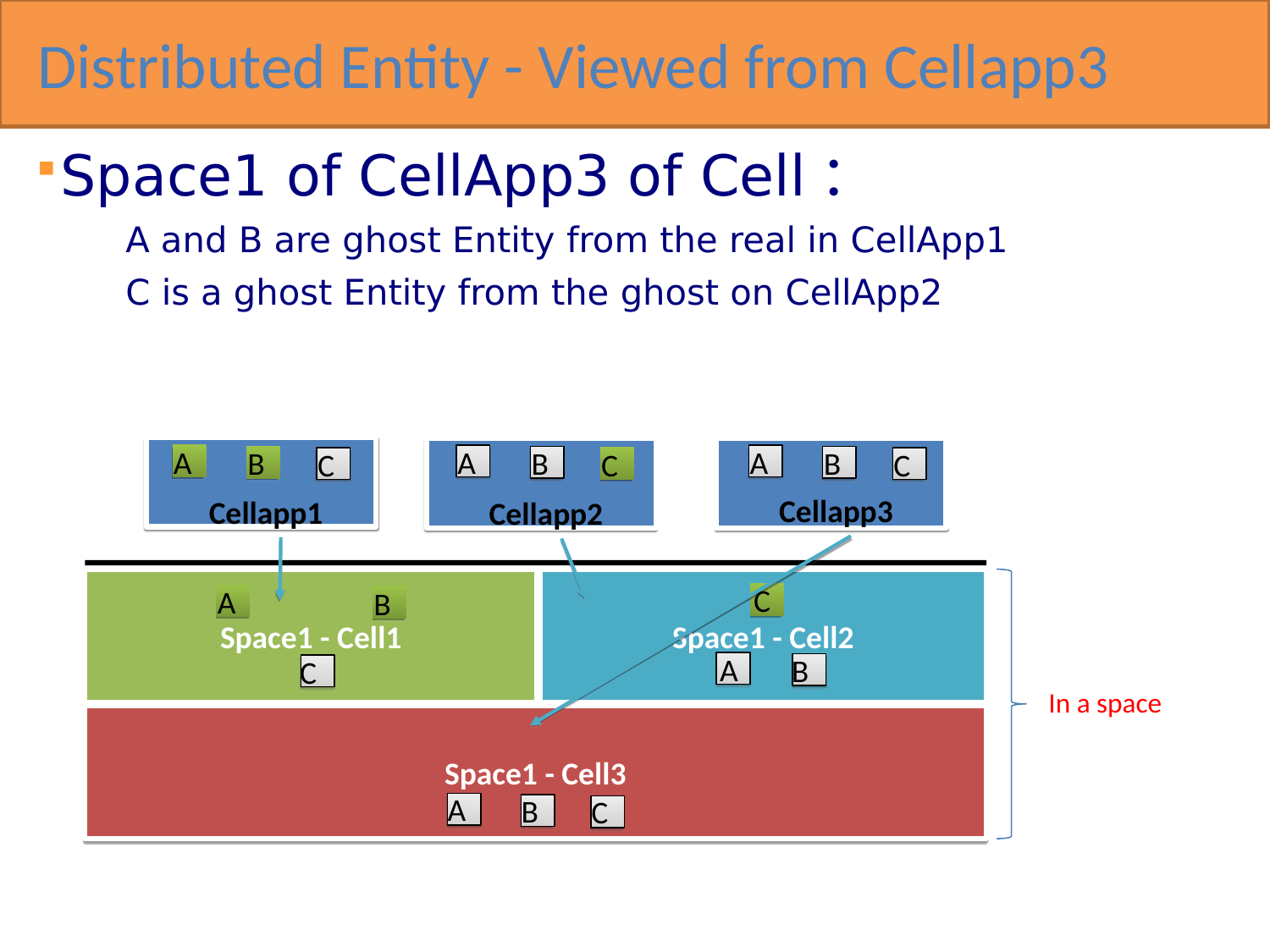

Distributed Entity - Viewed from Cellapp3
Space1 of CellApp3 of Cell：
        A and B are ghost Entity from the real in CellApp1
        C is a ghost Entity from the ghost on CellApp2

A
A
A

B
B
B
C

C

C

Cellapp3
Cellapp1
Cellapp2

Space1 - Cell1
Space1 - Cell2
C
A
B

A
B
C

In a space
Space1 - Cell3
A
B
C